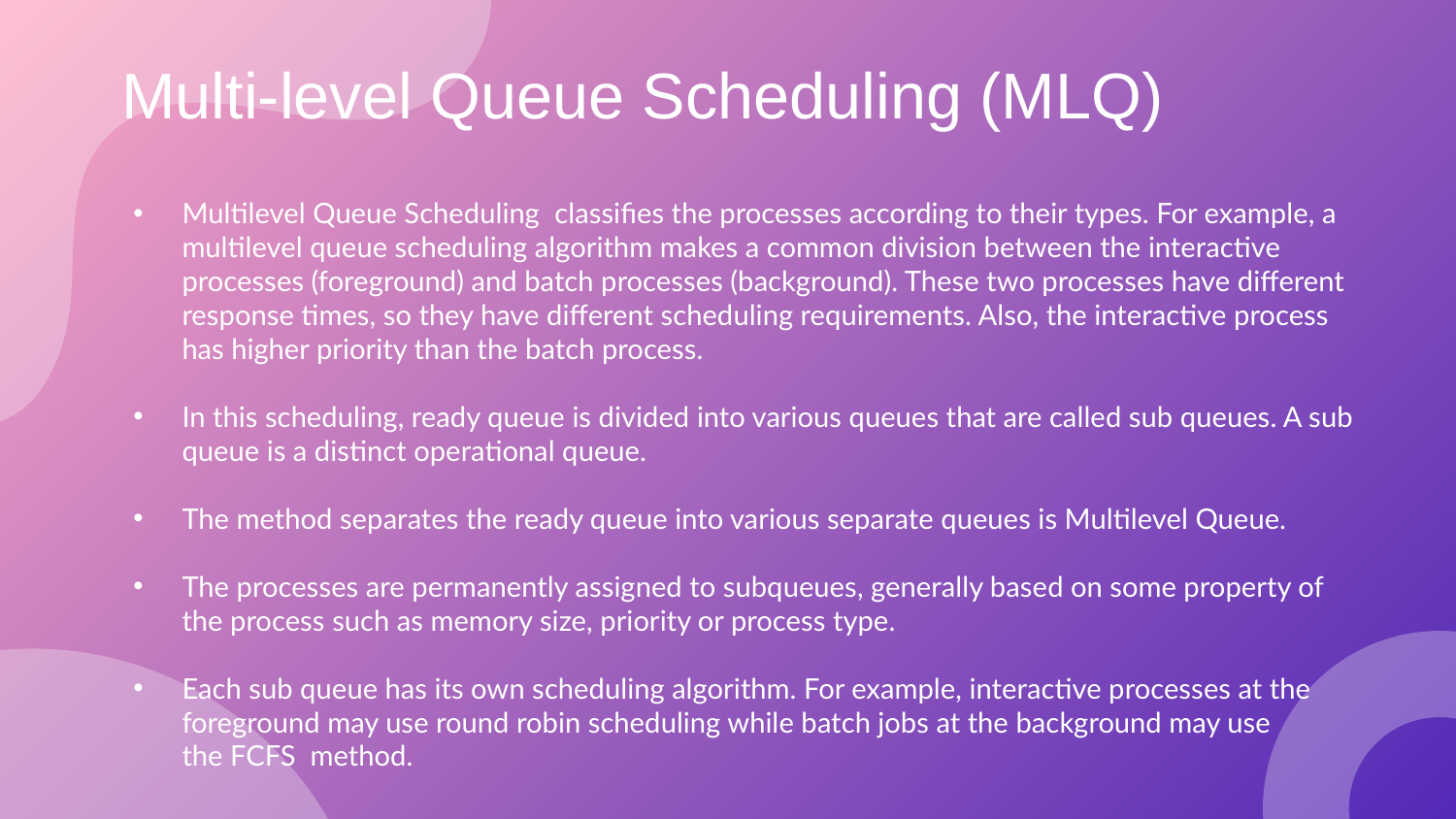

# Multi-level Queue Scheduling (MLQ)

Multilevel Queue Scheduling  classifies the processes according to their types. For example, a multilevel queue scheduling algorithm makes a common division between the interactive processes (foreground) and batch processes (background). These two processes have different response times, so they have different scheduling requirements. Also, the interactive process has higher priority than the batch process.

In this scheduling, ready queue is divided into various queues that are called sub queues. A sub queue is a distinct operational queue.

The method separates the ready queue into various separate queues is Multilevel Queue.

The processes are permanently assigned to subqueues, generally based on some property of the process such as memory size, priority or process type.

Each sub queue has its own scheduling algorithm. For example, interactive processes at the foreground may use round robin scheduling while batch jobs at the background may use the FCFS  method.